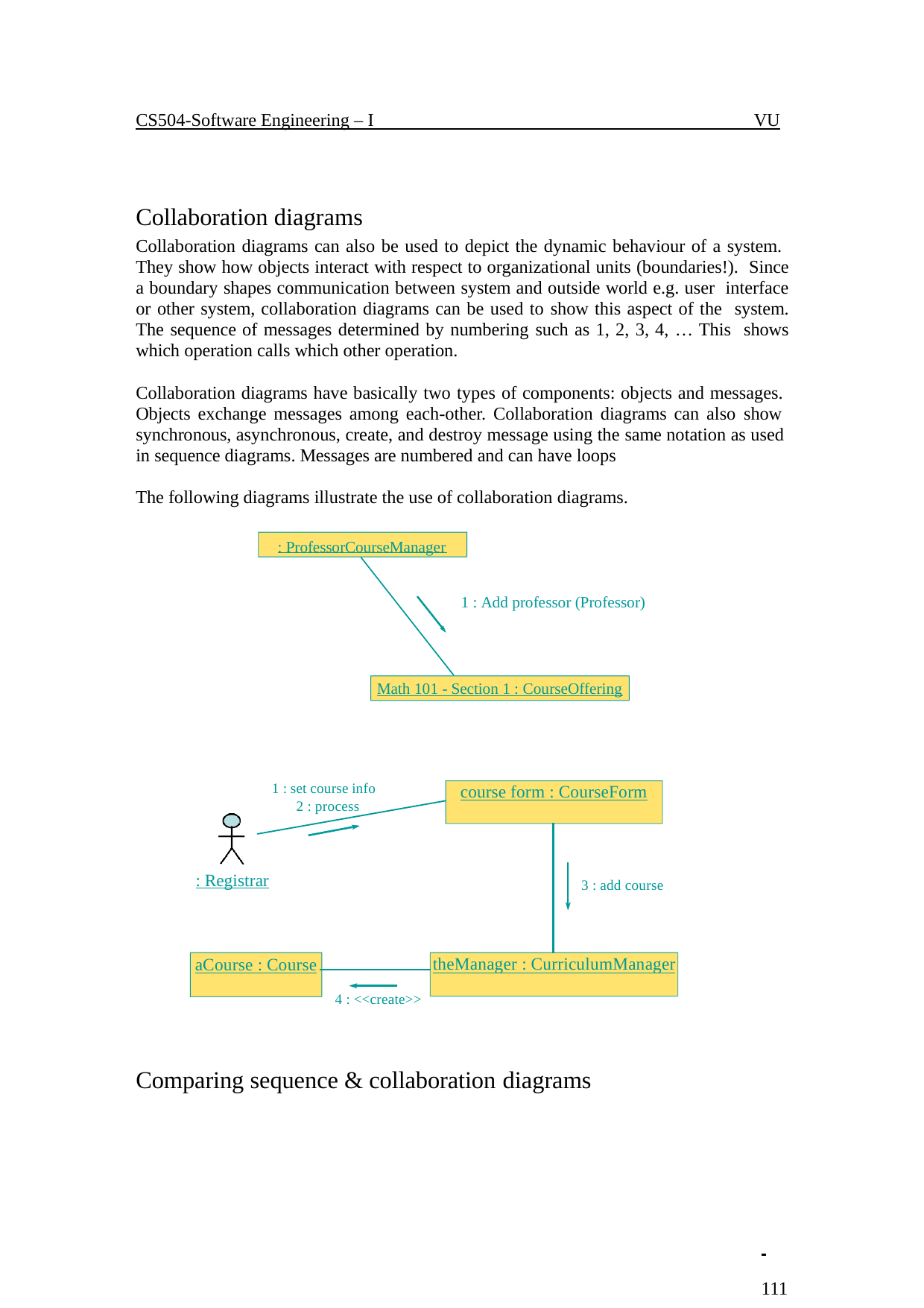

CS504-Software Engineering – I
VU

Collaboration diagrams
Collaboration diagrams can also be used to depict the dynamic behaviour of a system.  They show how objects interact with respect to organizational units (boundaries!).  Since a boundary shapes communication between system and outside world e.g. user  interface or other system, collaboration diagrams can be used to show this aspect of the  system. The sequence of messages determined by numbering such as 1, 2, 3, 4, … This  shows which operation calls which other operation.

Collaboration diagrams have basically two types of components: objects and messages.  Objects exchange messages among each-other. Collaboration diagrams can also show  synchronous, asynchronous, create, and destroy message using the same notation as used  in sequence diagrams. Messages are numbered and can have loops

The following diagrams illustrate the use of collaboration diagrams.

: ProfessorCourseManager

1 : Add professor (Professor)

Math 101 - Section 1 : CourseOffering

1 : set course info  2 : process

course form : CourseForm

: Registrar
3 : add course

theManager : CurriculumManager
aCourse : Course

4 : <<create>>
Comparing sequence & collaboration diagrams
 	111
© Copyright Virtual University of Pakistan